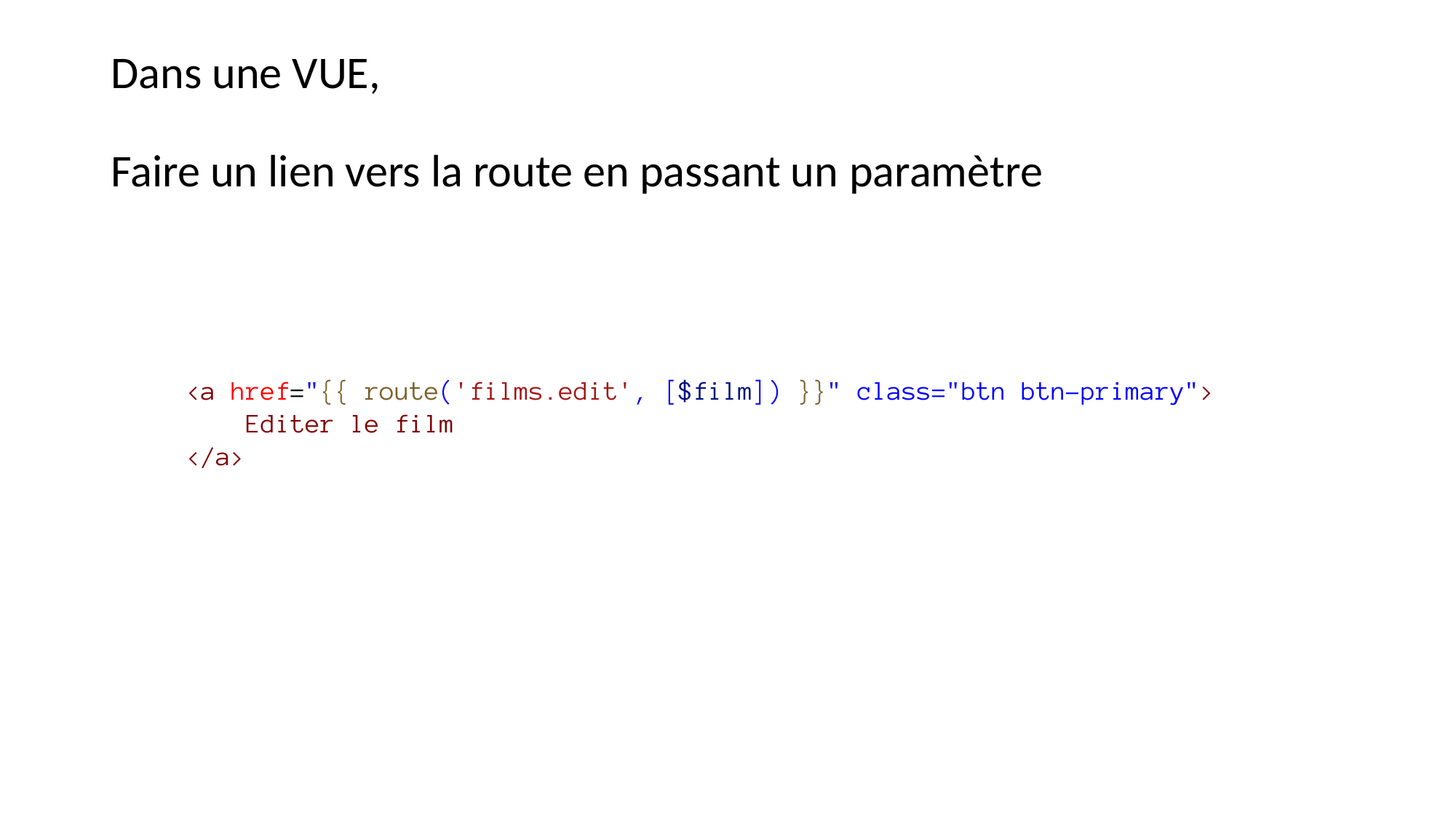

# Dans une VUE, Faire un lien vers la route en passant un paramètre
    <a href="{{ route('films.edit', [$film]) }}" class="btn btn-primary">
        Editer le film
    </a>